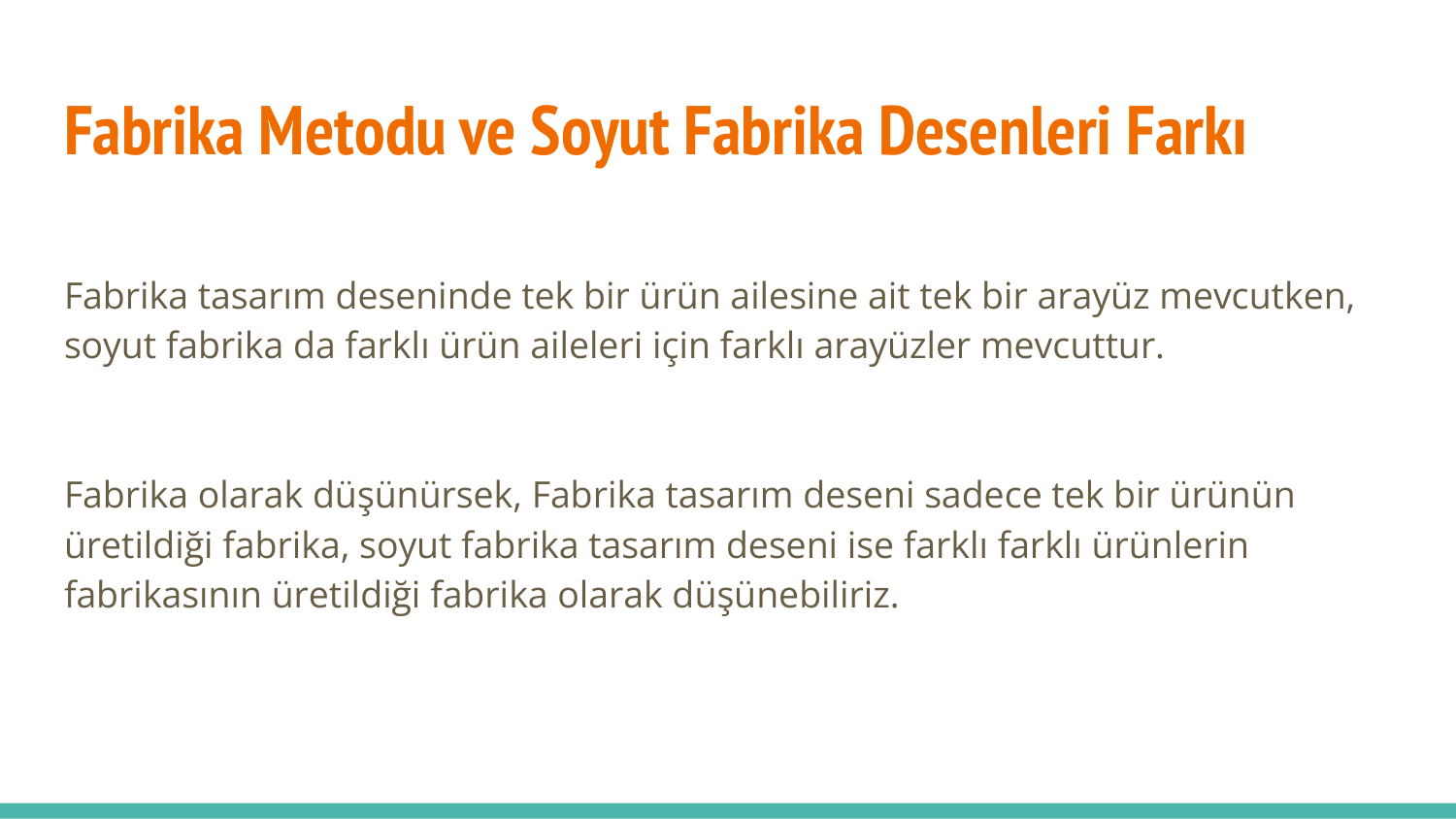

# Fabrika Metodu ve Soyut Fabrika Desenleri Farkı
Fabrika tasarım deseninde tek bir ürün ailesine ait tek bir arayüz mevcutken, soyut fabrika da farklı ürün aileleri için farklı arayüzler mevcuttur.

Fabrika olarak düşünürsek, Fabrika tasarım deseni sadece tek bir ürünün üretildiği fabrika, soyut fabrika tasarım deseni ise farklı farklı ürünlerin fabrikasının üretildiği fabrika olarak düşünebiliriz.